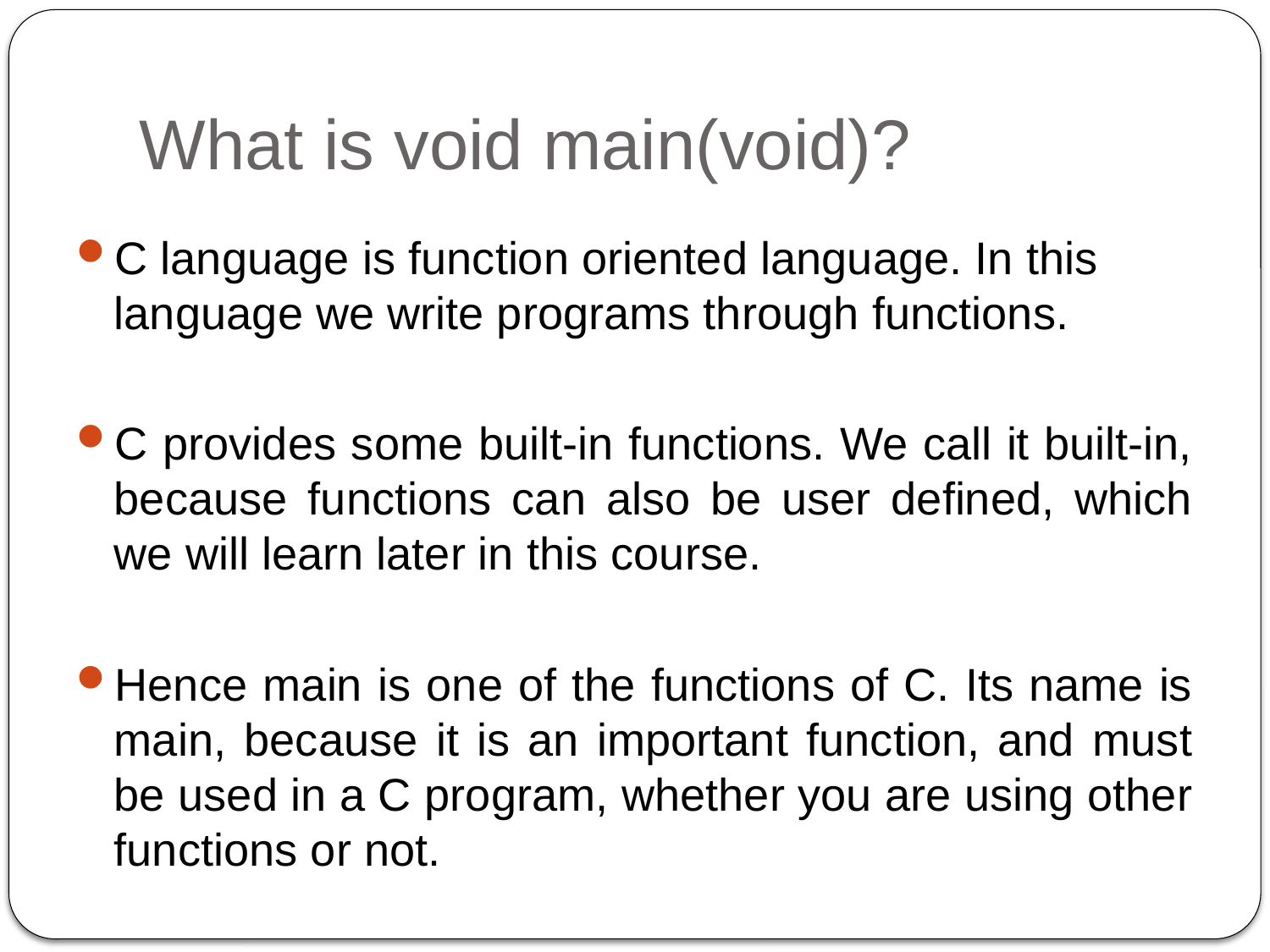

# What is void main(void)?
C language is function oriented language. In this language we write programs through functions.

C provides some built-in functions. We call it built-in, because functions can also be user defined, which we will learn later in this course.

Hence main is one of the functions of C. Its name is main, because it is an important function, and must be used in a C program, whether you are using other functions or not.